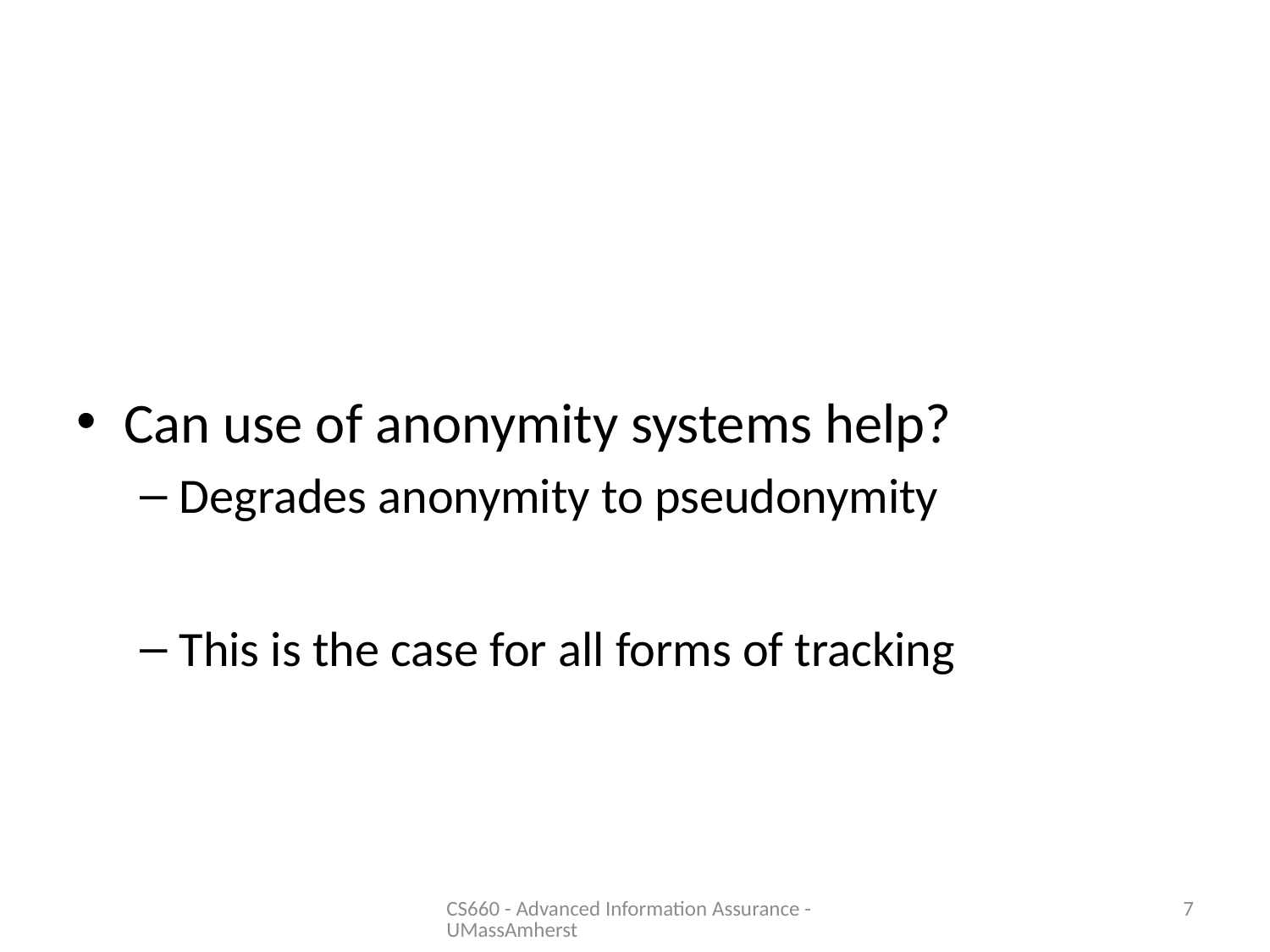

#

Can use of anonymity systems help?
Degrades anonymity to pseudonymity

This is the case for all forms of tracking
CS660 - Advanced Information Assurance - UMassAmherst
7